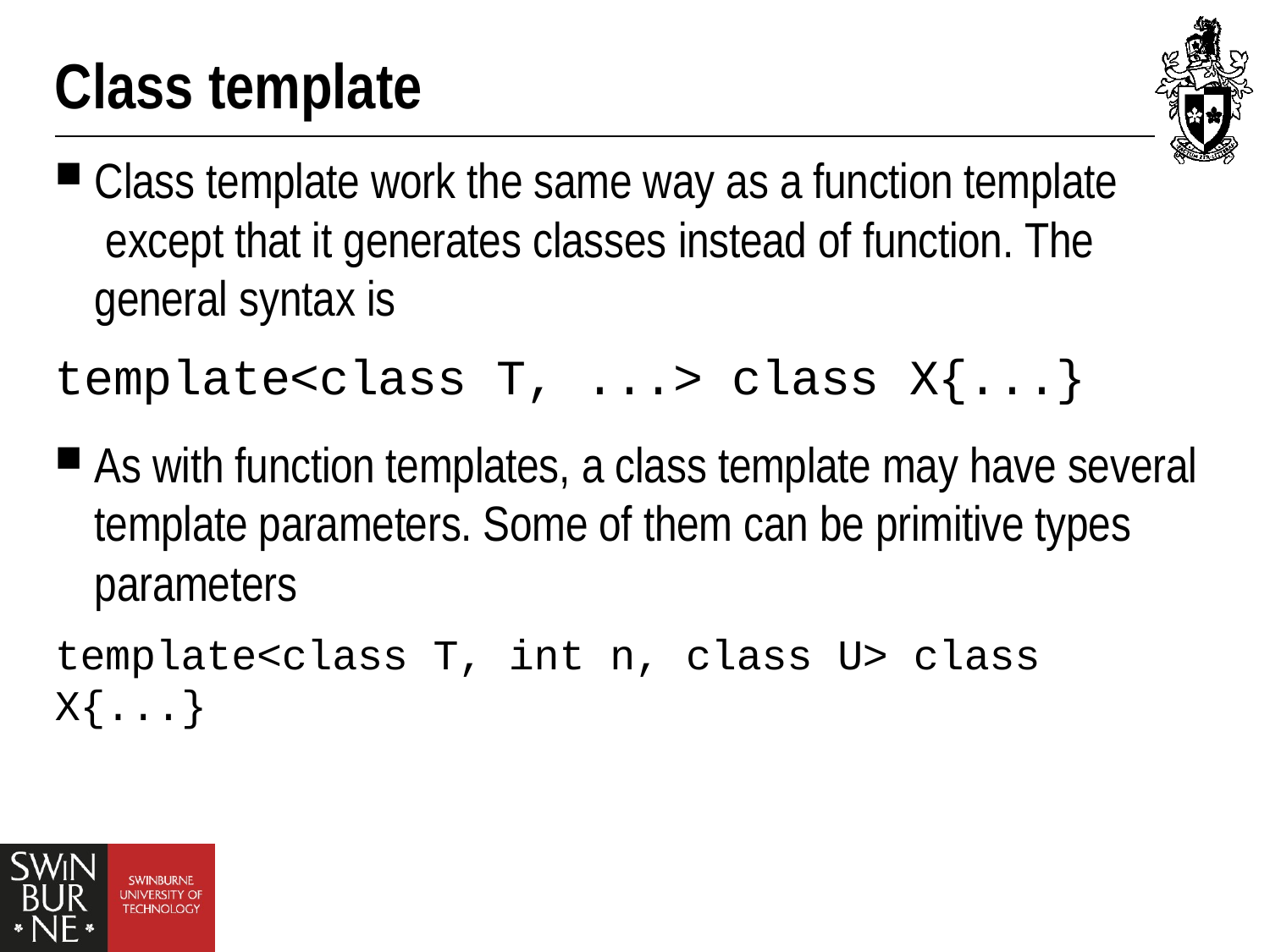

# Class template
Class template work the same way as a function template  except that it generates classes instead of function. The  general syntax is
template<class T, ...> class X{...}
As with function templates, a class template may have several  template parameters. Some of them can be primitive types  parameters
template<class T, int n, class U> class X{...}